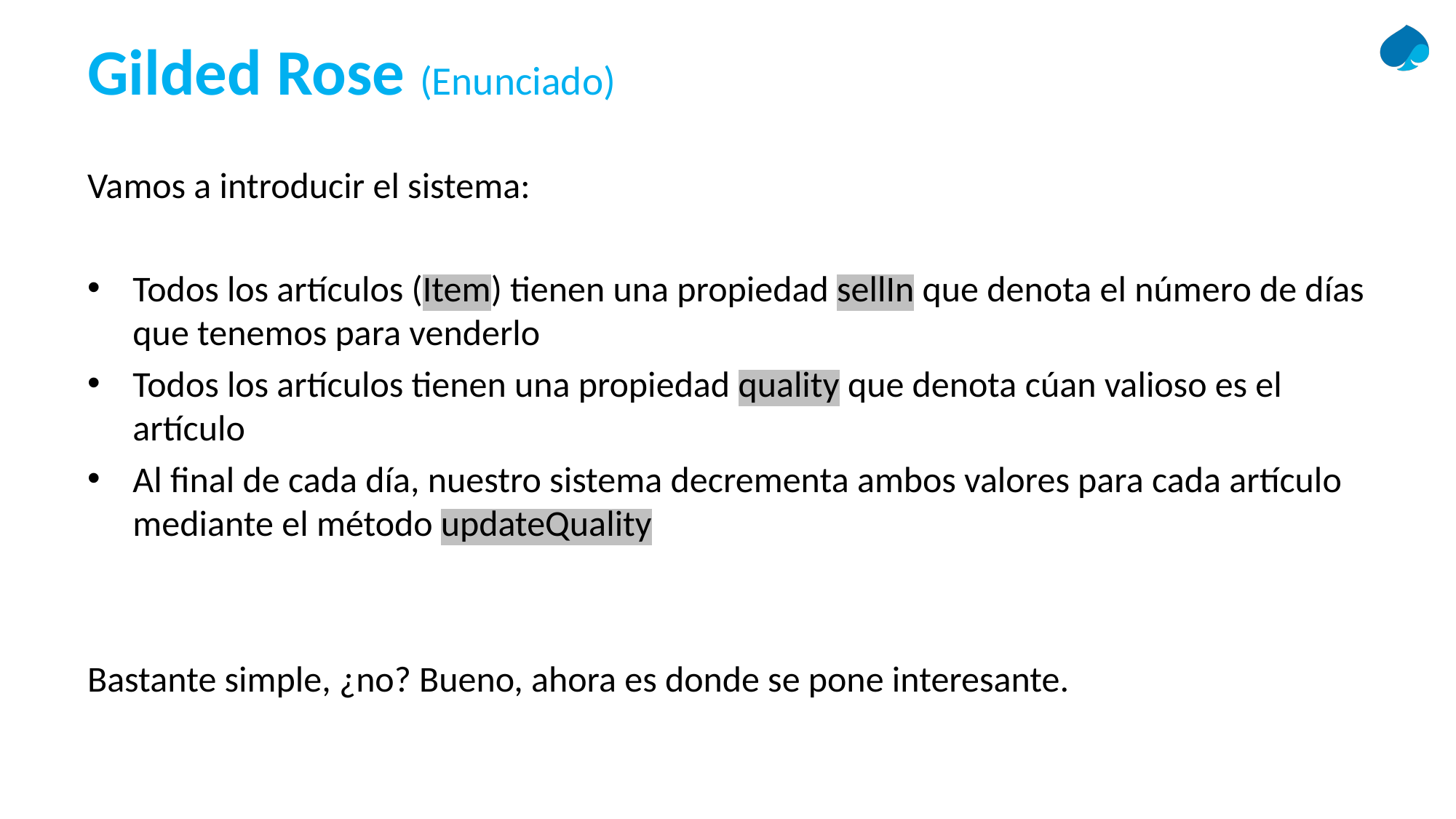

# Gilded Rose (Enunciado)
Vamos a introducir el sistema:

Todos los artículos (Item) tienen una propiedad sellIn que denota el número de días que tenemos para venderlo
Todos los artículos tienen una propiedad quality que denota cúan valioso es el artículo
Al final de cada día, nuestro sistema decrementa ambos valores para cada artículo mediante el método updateQuality

Bastante simple, ¿no? Bueno, ahora es donde se pone interesante.